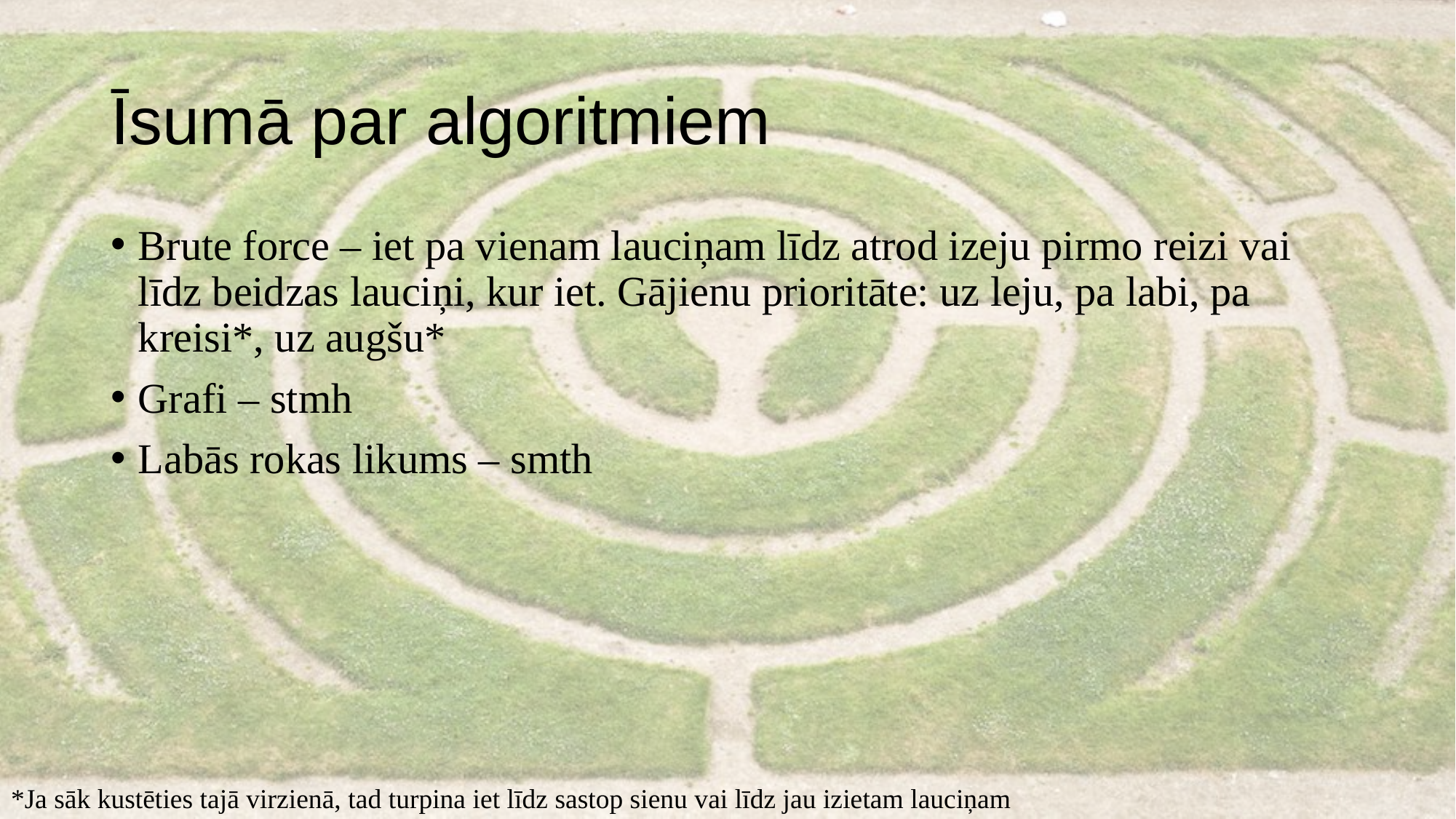

# Īsumā par algoritmiem
Brute force – iet pa vienam lauciņam līdz atrod izeju pirmo reizi vai līdz beidzas lauciņi, kur iet. Gājienu prioritāte: uz leju, pa labi, pa kreisi*, uz augšu*
Grafi – stmh
Labās rokas likums – smth
*Ja sāk kustēties tajā virzienā, tad turpina iet līdz sastop sienu vai līdz jau izietam lauciņam